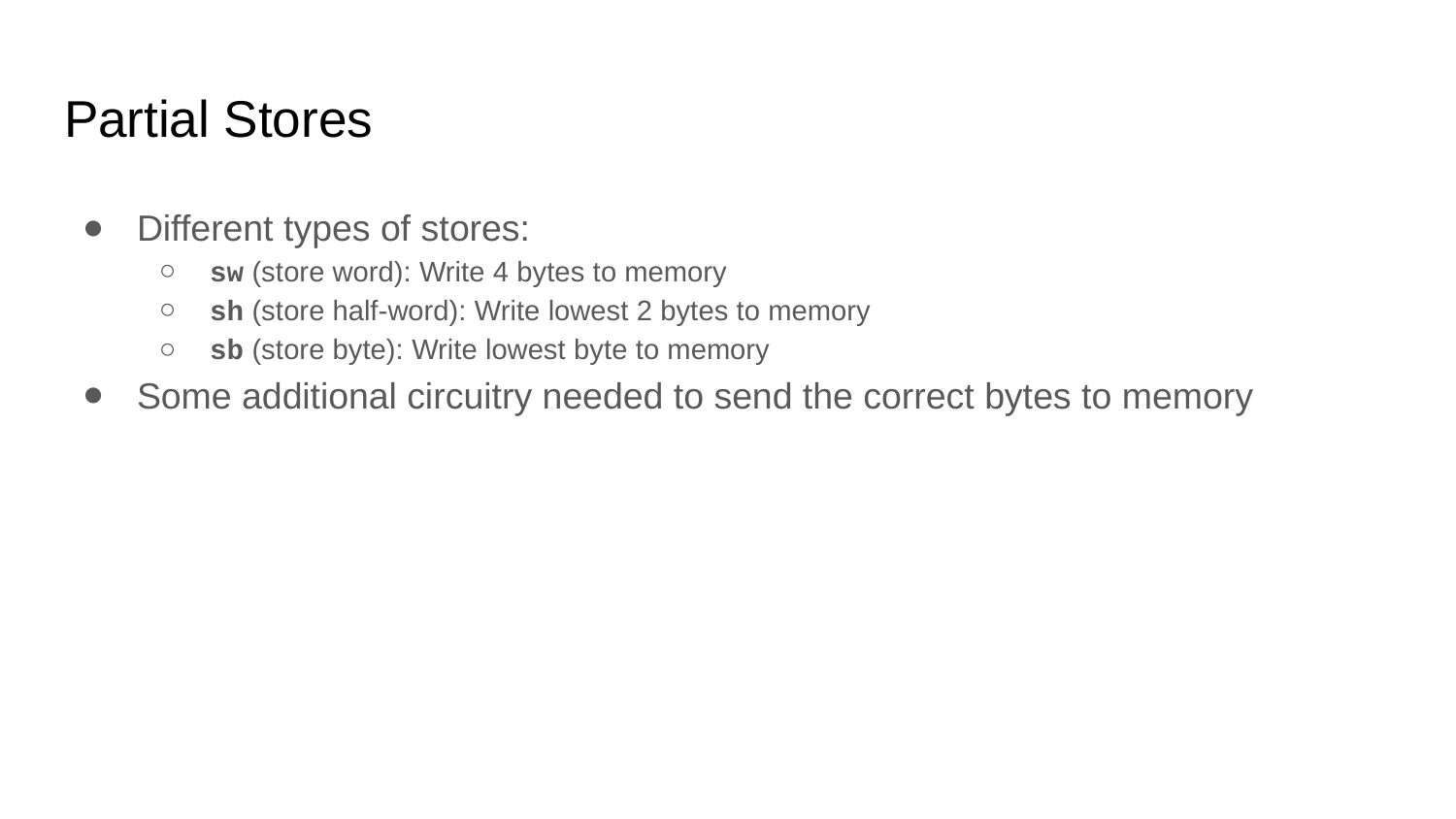

# Partial Stores
Different types of stores:
sw (store word): Write 4 bytes to memory
sh (store half-word): Write lowest 2 bytes to memory
sb (store byte): Write lowest byte to memory
Some additional circuitry needed to send the correct bytes to memory